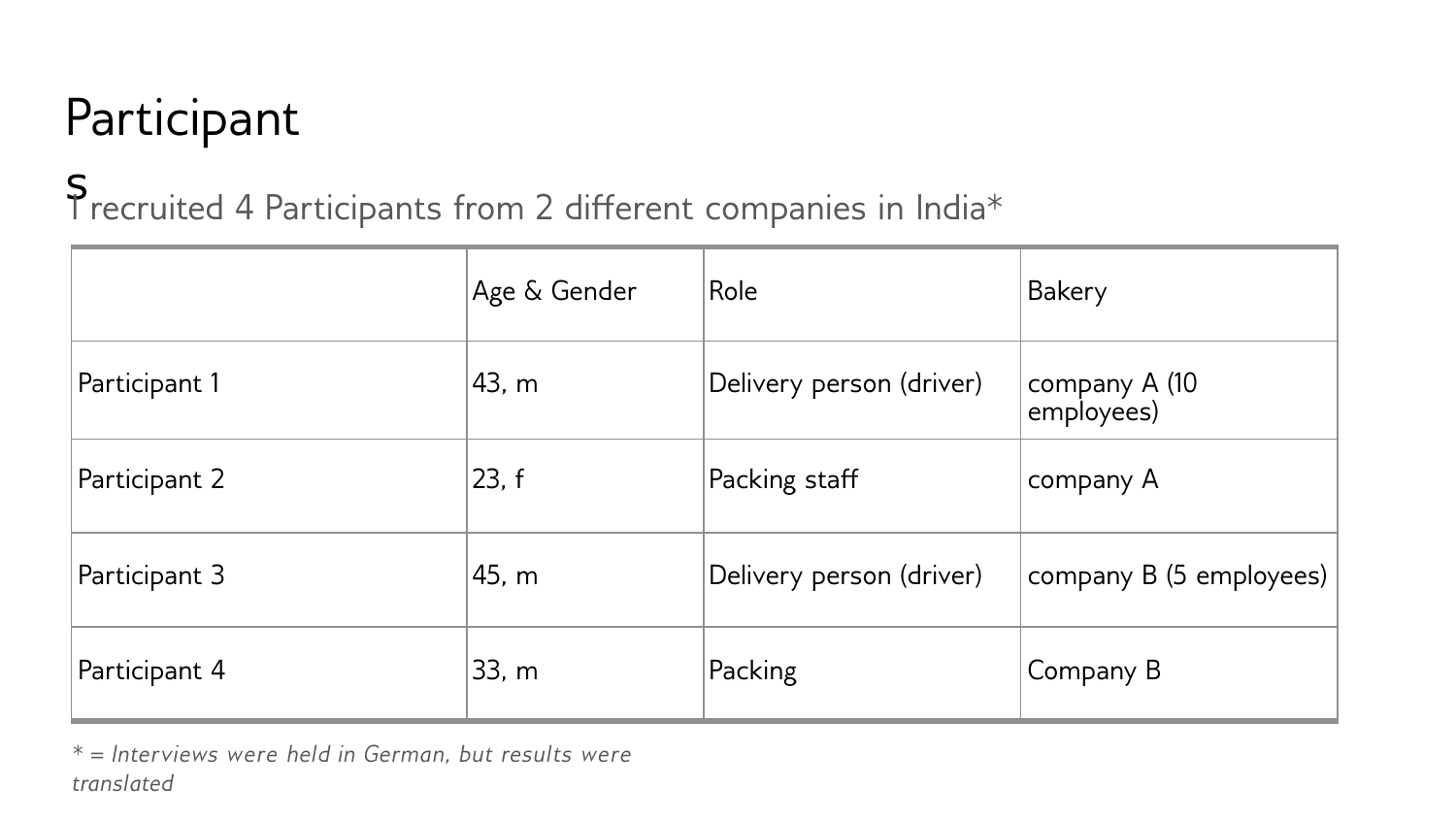

# Participants
I recruited 4 Participants from 2 different companies in India*
|  | Age & Gender | Role | Bakery |
| --- | --- | --- | --- |
| Participant 1 | 43, m | Delivery person (driver) | company A (10 employees) |
| Participant 2 | 23, f | Packing staff | company A |
| Participant 3 | 45, m | Delivery person (driver) | company B (5 employees) |
| Participant 4 | 33, m | Packing | Company B |
* = Interviews were held in German, but results were translated